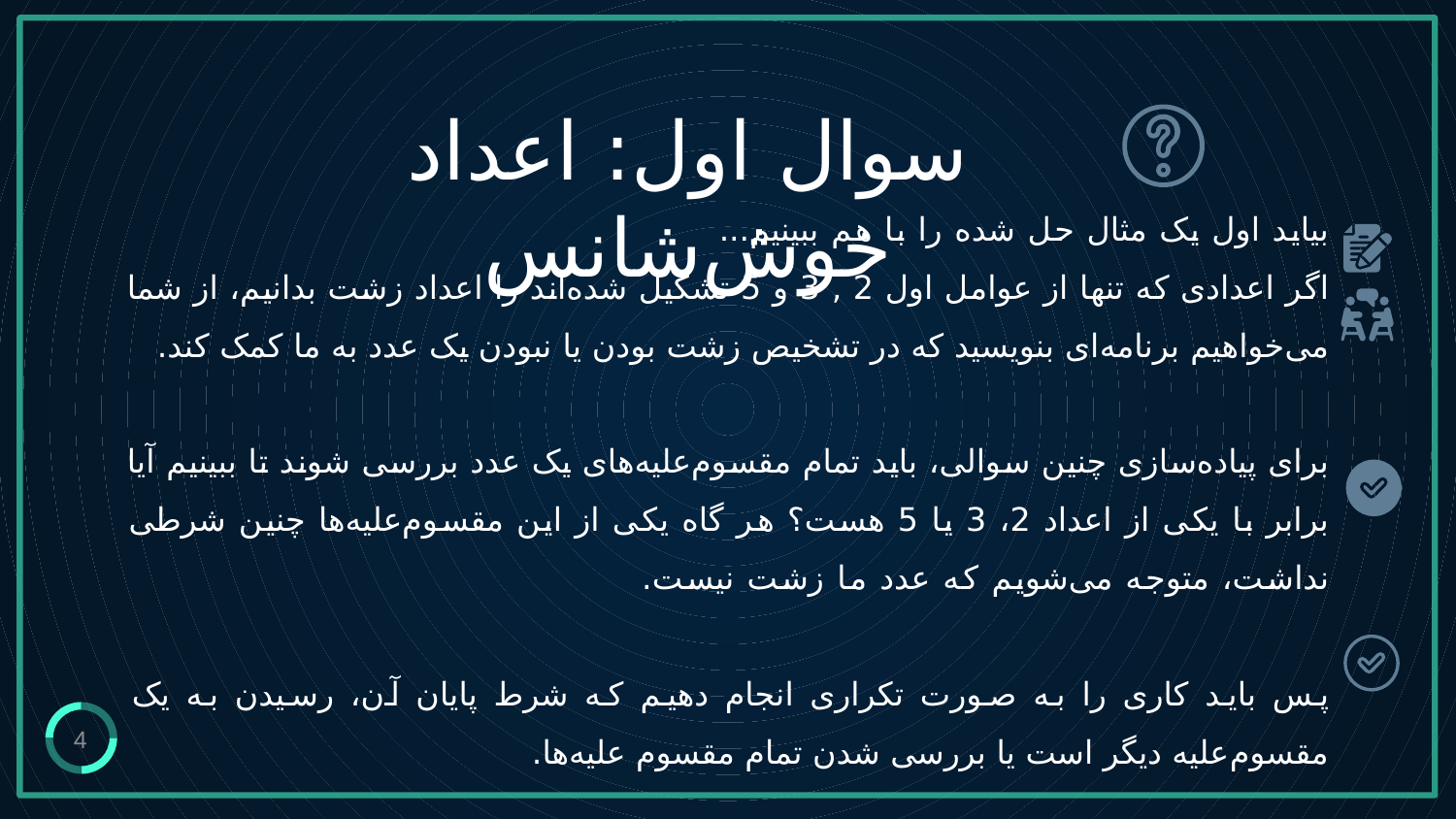

سوال اول: اعداد خوش‌شانس

# بیاید اول یک مثال حل شده را با هم ببینیم... اگر اعدادی که تنها از عوامل اول 2 , 3 و 5 تشکیل شده‌اند را اعداد زشت بدانیم، از شما می‌خواهیم برنامه‌ای بنویسید که در تشخیص زشت بودن یا نبودن یک عدد به ما کمک کند. برای پیاده‌سازی چنین سوالی، باید تمام مقسوم‌علیه‌های یک عدد بررسی شوند تا ببینیم آیا برابر با یکی از اعداد 2، 3 یا 5 هست؟ هر گاه یکی از این مقسوم‌علیه‌ها چنین شرطی نداشت، متوجه می‌شویم که عدد ما زشت نیست. پس باید کاری را به صورت تکراری انجام دهیم که شرط پایان آن، رسیدن به یک مقسوم‌علیه دیگر است یا بررسی شدن تمام مقسوم علیه‌ها.

4